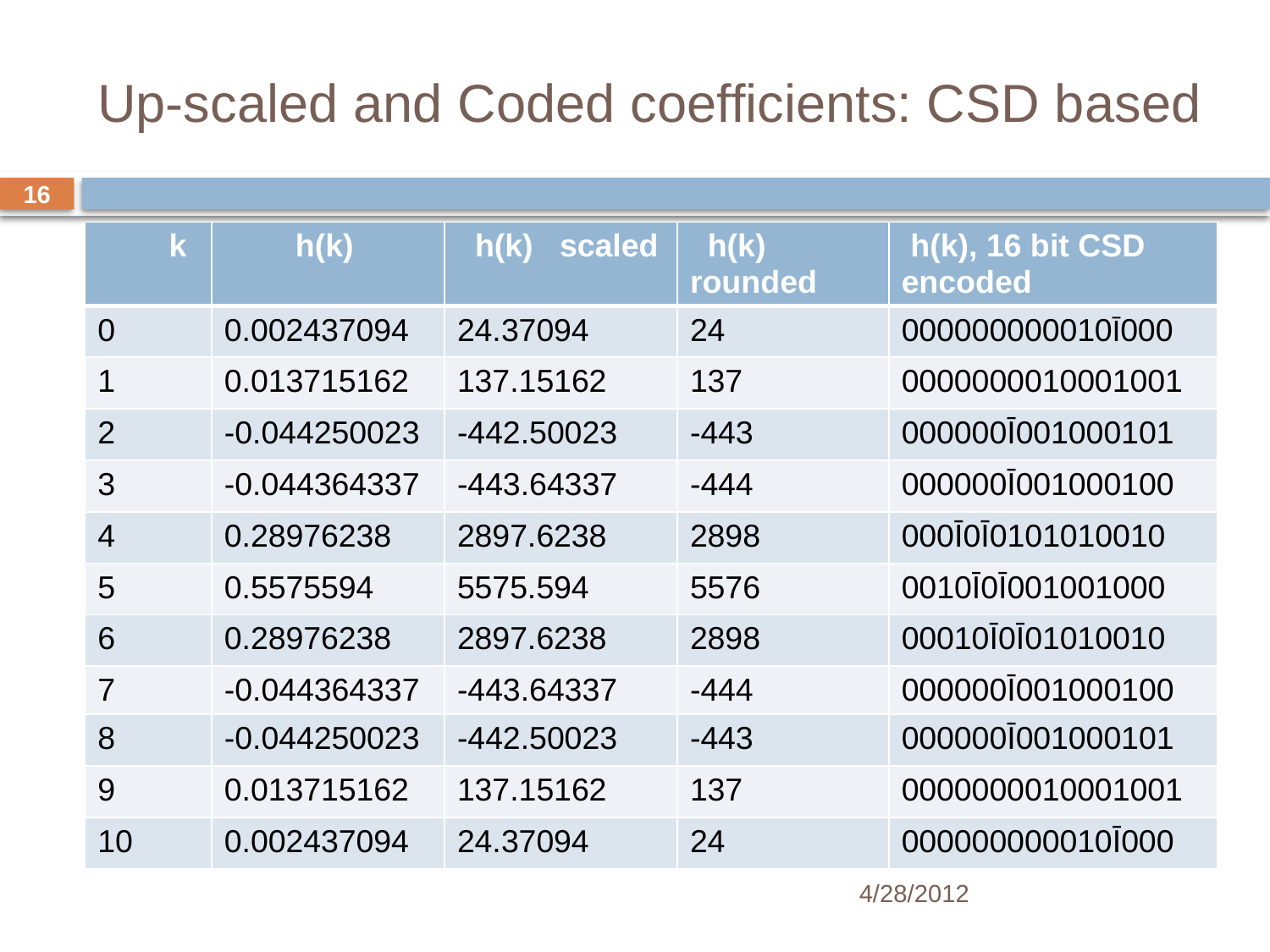

# Up-scaled and Coded coefficients: CSD based
16
| k | h(k) | h(k) scaled | h(k) rounded | h(k), 16 bit CSD encoded |
| --- | --- | --- | --- | --- |
| 0 | 0.002437094 | 24.37094 | 24 | 000000000010Ῑ000 |
| 1 | 0.013715162 | 137.15162 | 137 | 0000000010001001 |
| 2 | -0.044250023 | -442.50023 | -443 | 000000Ῑ001000101 |
| 3 | -0.044364337 | -443.64337 | -444 | 000000Ῑ001000100 |
| 4 | 0.28976238 | 2897.6238 | 2898 | 000Ῑ0Ῑ0101010010 |
| 5 | 0.5575594 | 5575.594 | 5576 | 0010Ῑ0Ῑ001001000 |
| 6 | 0.28976238 | 2897.6238 | 2898 | 00010Ῑ0Ῑ01010010 |
| 7 | -0.044364337 | -443.64337 | -444 | 000000Ῑ001000100 |
| 8 | -0.044250023 | -442.50023 | -443 | 000000Ῑ001000101 |
| 9 | 0.013715162 | 137.15162 | 137 | 0000000010001001 |
| 10 | 0.002437094 | 24.37094 | 24 | 000000000010Ῑ000 |
4/28/2012